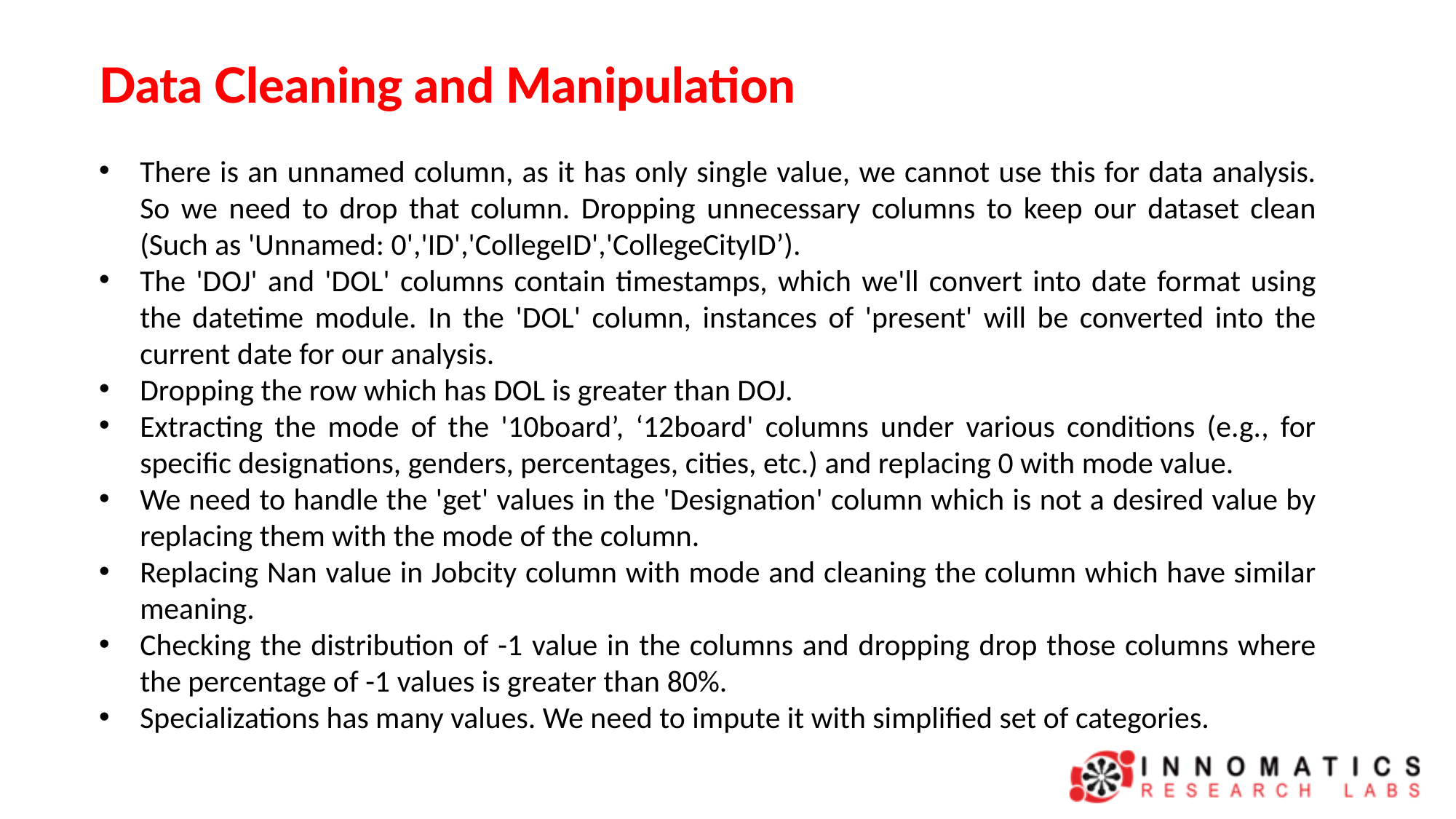

Data Cleaning and Manipulation
There is an unnamed column, as it has only single value, we cannot use this for data analysis. So we need to drop that column. Dropping unnecessary columns to keep our dataset clean (Such as 'Unnamed: 0','ID','CollegeID','CollegeCityID’).
The 'DOJ' and 'DOL' columns contain timestamps, which we'll convert into date format using the datetime module. In the 'DOL' column, instances of 'present' will be converted into the current date for our analysis.
Dropping the row which has DOL is greater than DOJ.
Extracting the mode of the '10board’, ‘12board' columns under various conditions (e.g., for specific designations, genders, percentages, cities, etc.) and replacing 0 with mode value.
We need to handle the 'get' values in the 'Designation' column which is not a desired value by replacing them with the mode of the column.
Replacing Nan value in Jobcity column with mode and cleaning the column which have similar meaning.
Checking the distribution of -1 value in the columns and dropping drop those columns where the percentage of -1 values is greater than 80%.
Specializations has many values. We need to impute it with simplified set of categories.